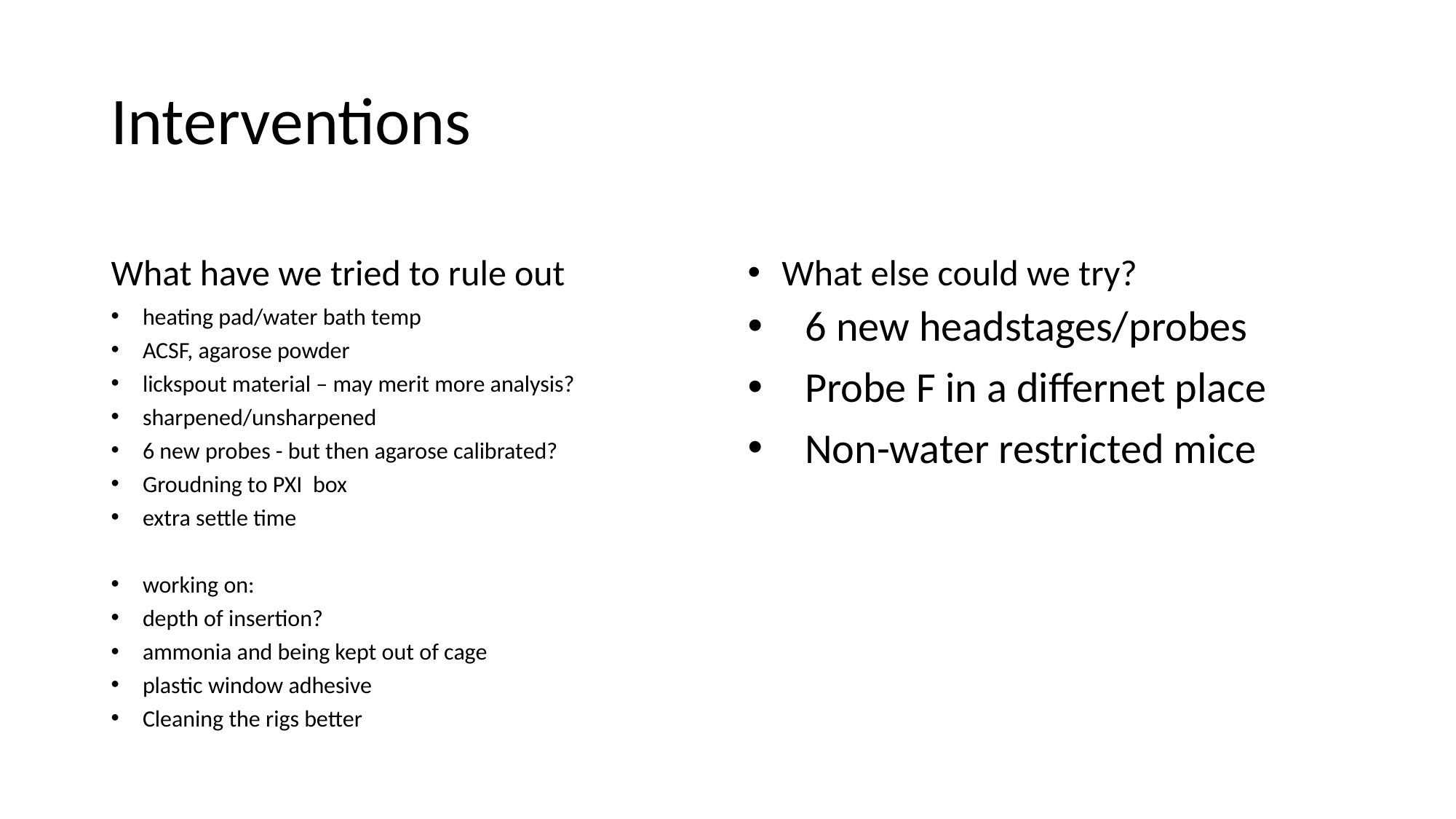

# Interventions
What have we tried to rule out
What else could we try?
heating pad/water bath temp
ACSF, agarose powder
lickspout material – may merit more analysis?
sharpened/unsharpened
6 new probes - but then agarose calibrated?
Groudning to PXI  box
extra settle time

working on:
depth of insertion?
ammonia and being kept out of cage
plastic window adhesive
Cleaning the rigs better
6 new headstages/probes
Probe F in a differnet place
Non-water restricted mice